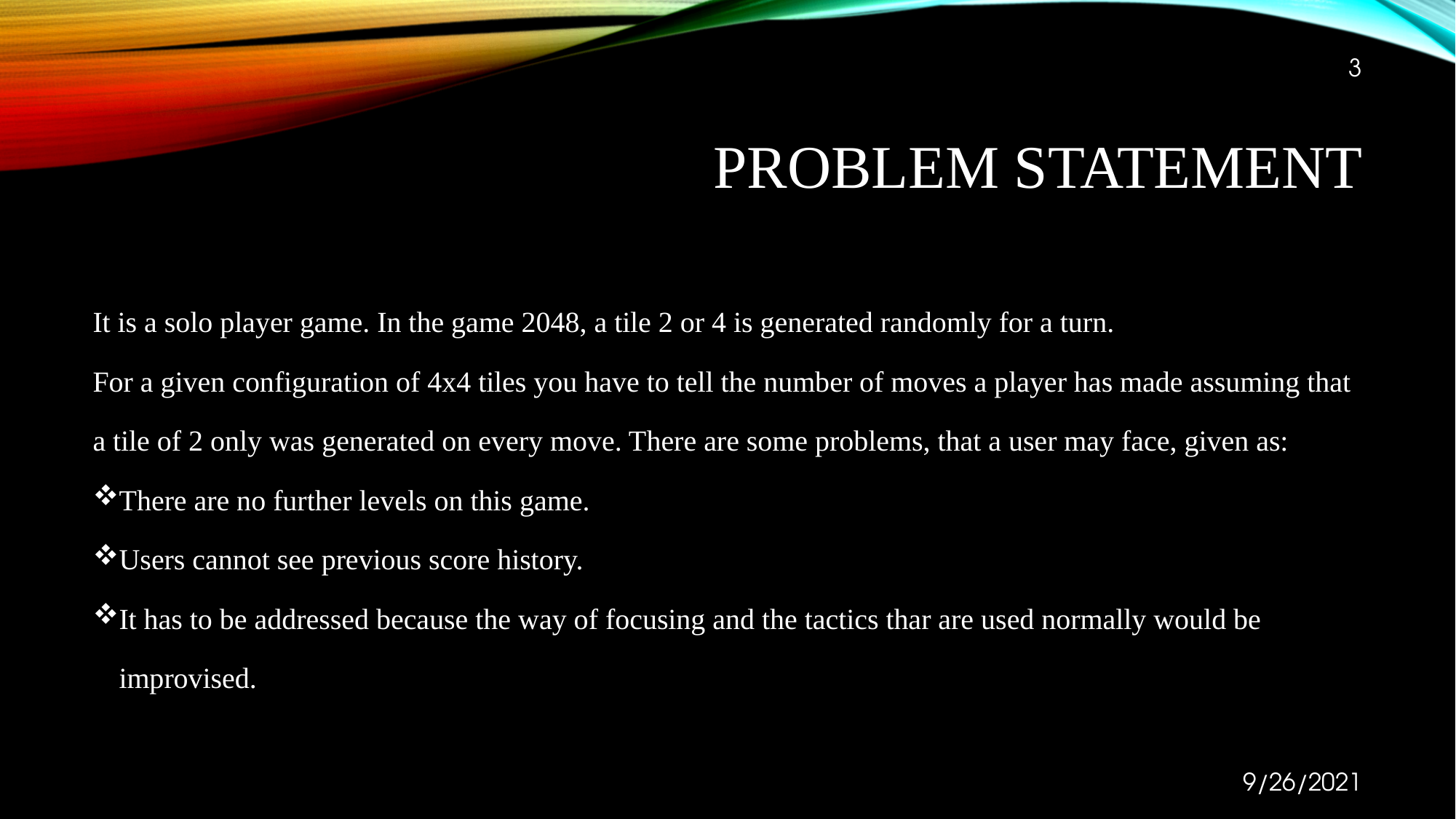

3
# Problem Statement

It is a solo player game. In the game 2048, a tile 2 or 4 is generated randomly for a turn.
For a given configuration of 4x4 tiles you have to tell the number of moves a player has made assuming that a tile of 2 only was generated on every move. There are some problems, that a user may face, given as:
There are no further levels on this game.
Users cannot see previous score history.
It has to be addressed because the way of focusing and the tactics thar are used normally would be improvised.

9/26/2021